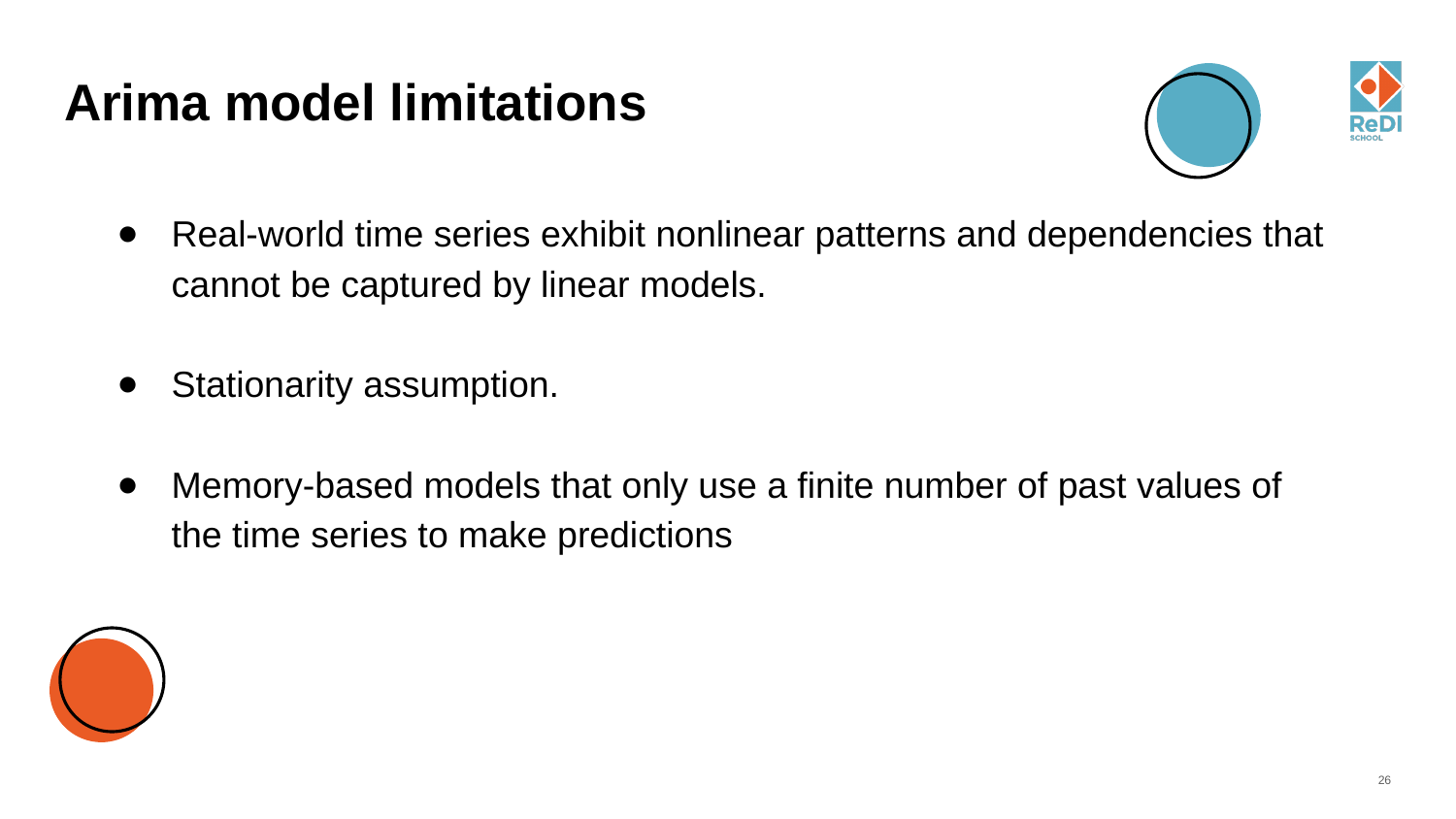

# Arima model limitations

Real-world time series exhibit nonlinear patterns and dependencies that cannot be captured by linear models.

Stationarity assumption.

Memory-based models that only use a finite number of past values of the time series to make predictions

26